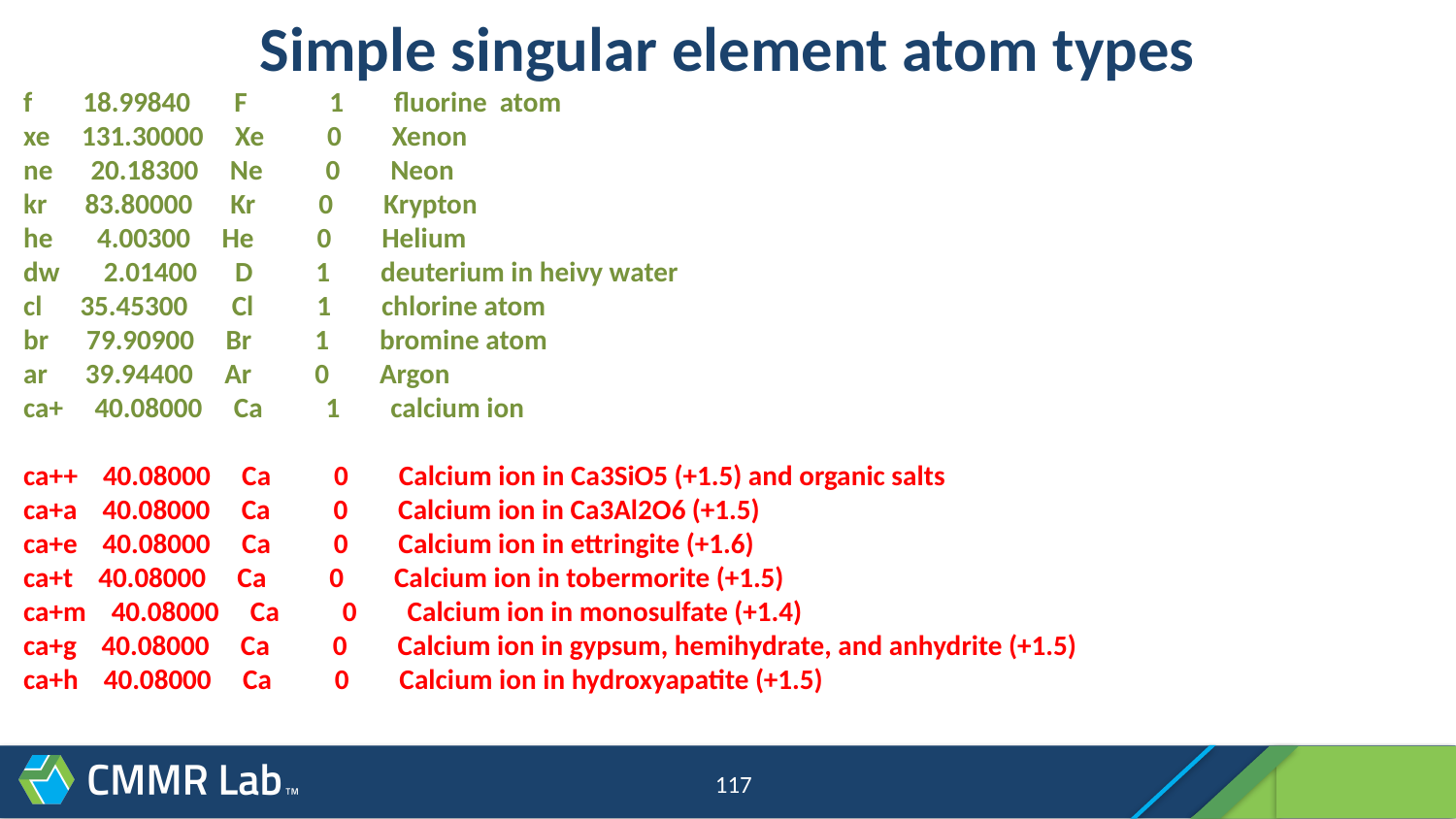

# Simple singular element atom types
f        18.99840       F             1        fluorine  atom
xe     131.30000     Xe          0        Xenon
ne      20.18300     Ne          0        Neon
kr      83.80000      Kr          0        Krypton
he       4.00300     He          0        Helium
dw       2.01400      D          1        deuterium in heivy water
cl      35.45300       Cl          1        chlorine atom
br      79.90900     Br          1        bromine atom
ar      39.94400     Ar          0        Argon
ca+     40.08000     Ca          1        calcium ion

ca++    40.08000     Ca          0        Calcium ion in Ca3SiO5 (+1.5) and organic salts
ca+a    40.08000     Ca          0        Calcium ion in Ca3Al2O6 (+1.5)
ca+e    40.08000     Ca          0        Calcium ion in ettringite (+1.6)
ca+t    40.08000     Ca          0        Calcium ion in tobermorite (+1.5)
ca+m    40.08000     Ca          0        Calcium ion in monosulfate (+1.4)
ca+g    40.08000     Ca          0        Calcium ion in gypsum, hemihydrate, and anhydrite (+1.5)
ca+h    40.08000     Ca          0        Calcium ion in hydroxyapatite (+1.5)
117